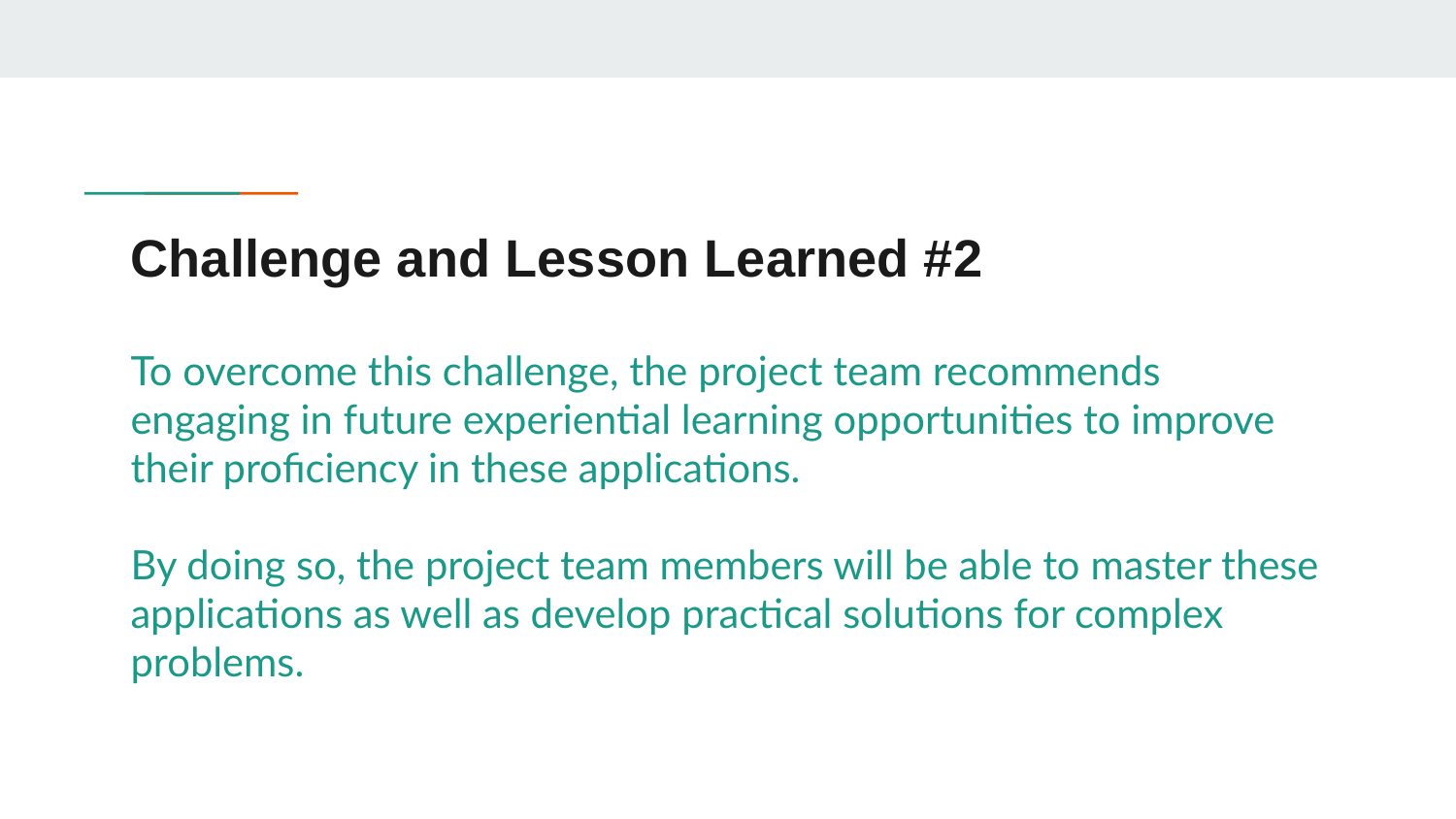

# Challenge and Lesson Learned #2
To overcome this challenge, the project team recommends engaging in future experiential learning opportunities to improve their proficiency in these applications.

By doing so, the project team members will be able to master these applications as well as develop practical solutions for complex problems.